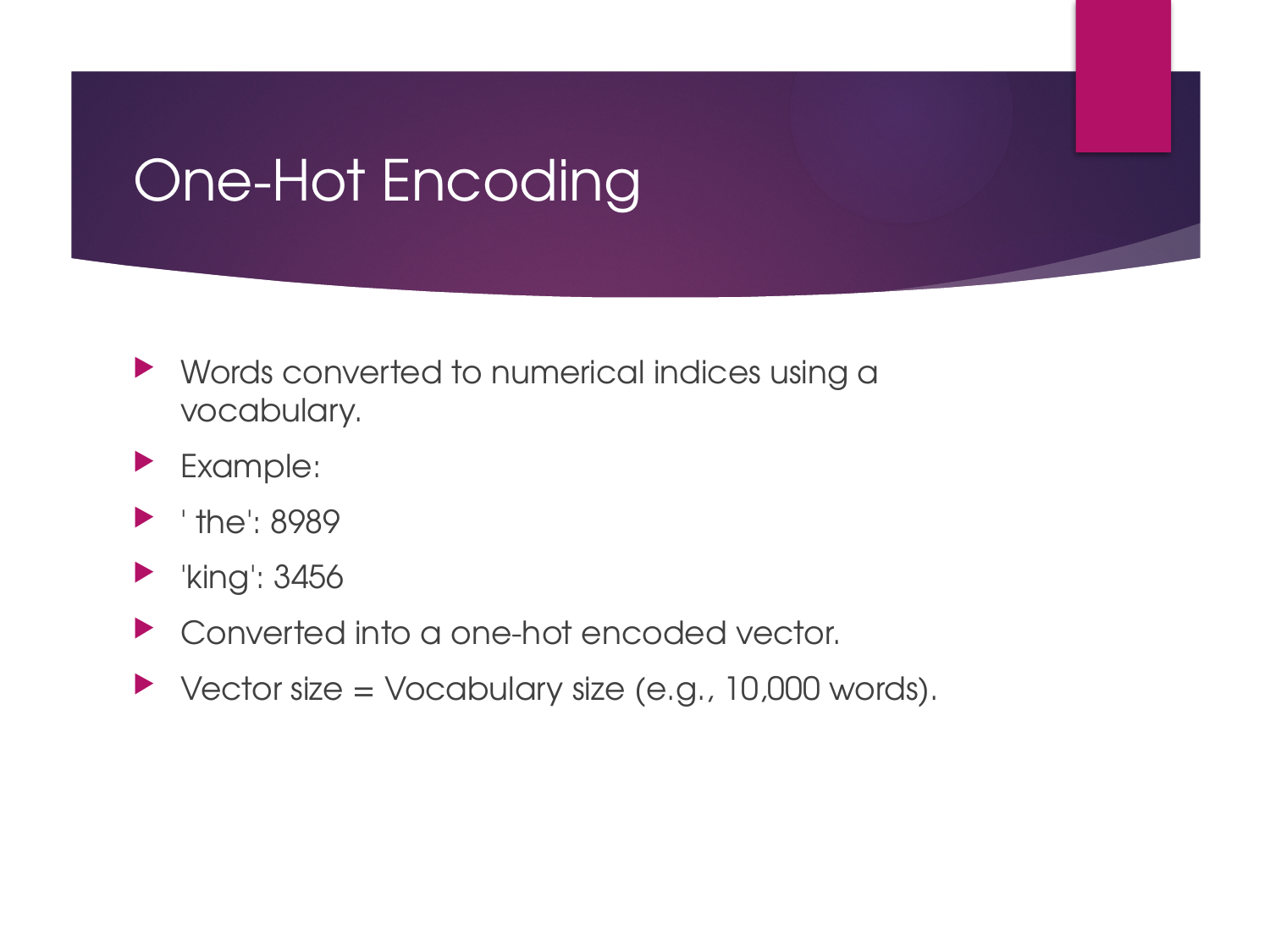

# One-Hot Encoding
Words converted to numerical indices using a vocabulary.
Example:
' the': 8989
'king': 3456
Converted into a one-hot encoded vector.
Vector size = Vocabulary size (e.g., 10,000 words).